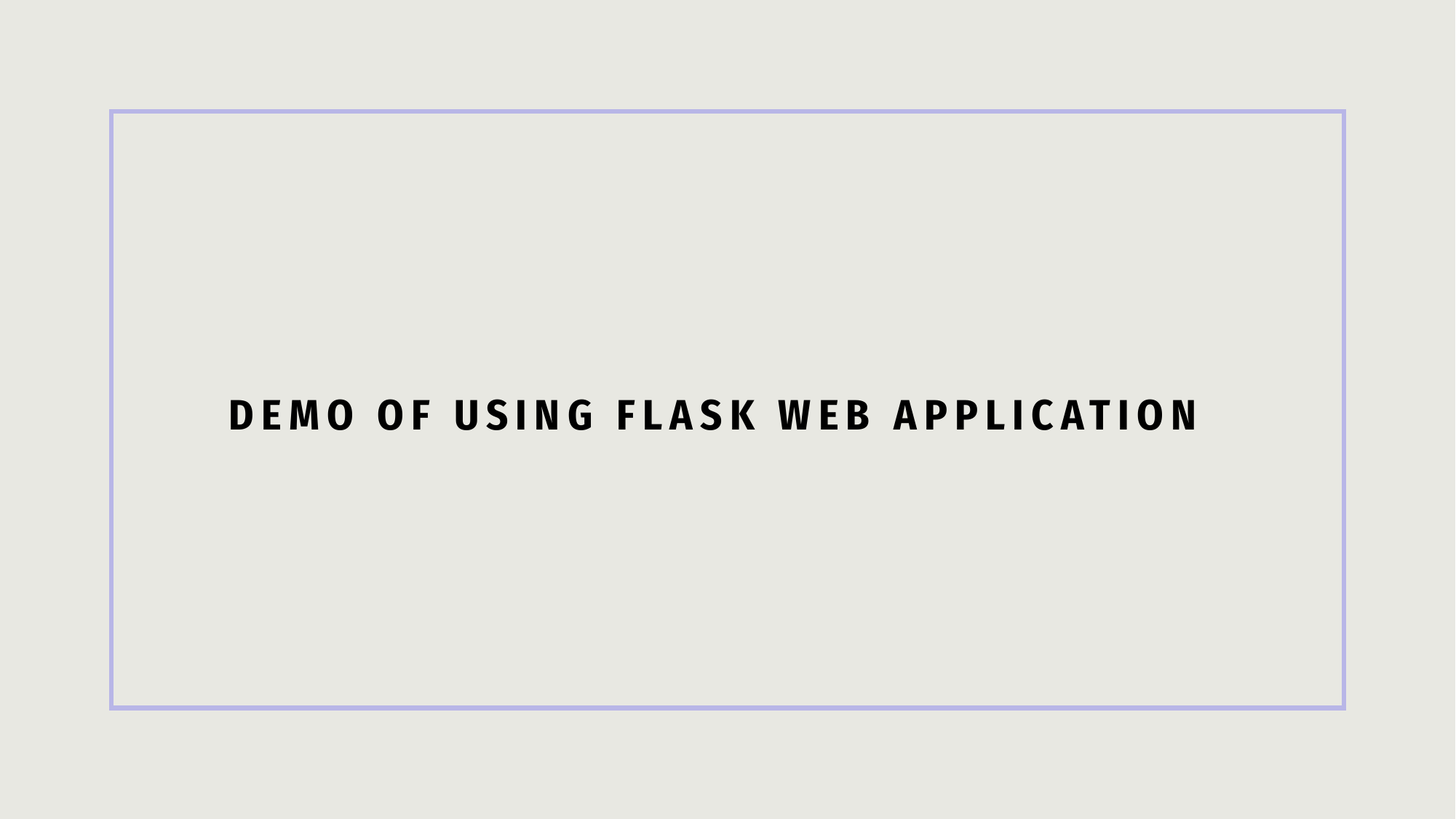

# Demo of using Flask Web application